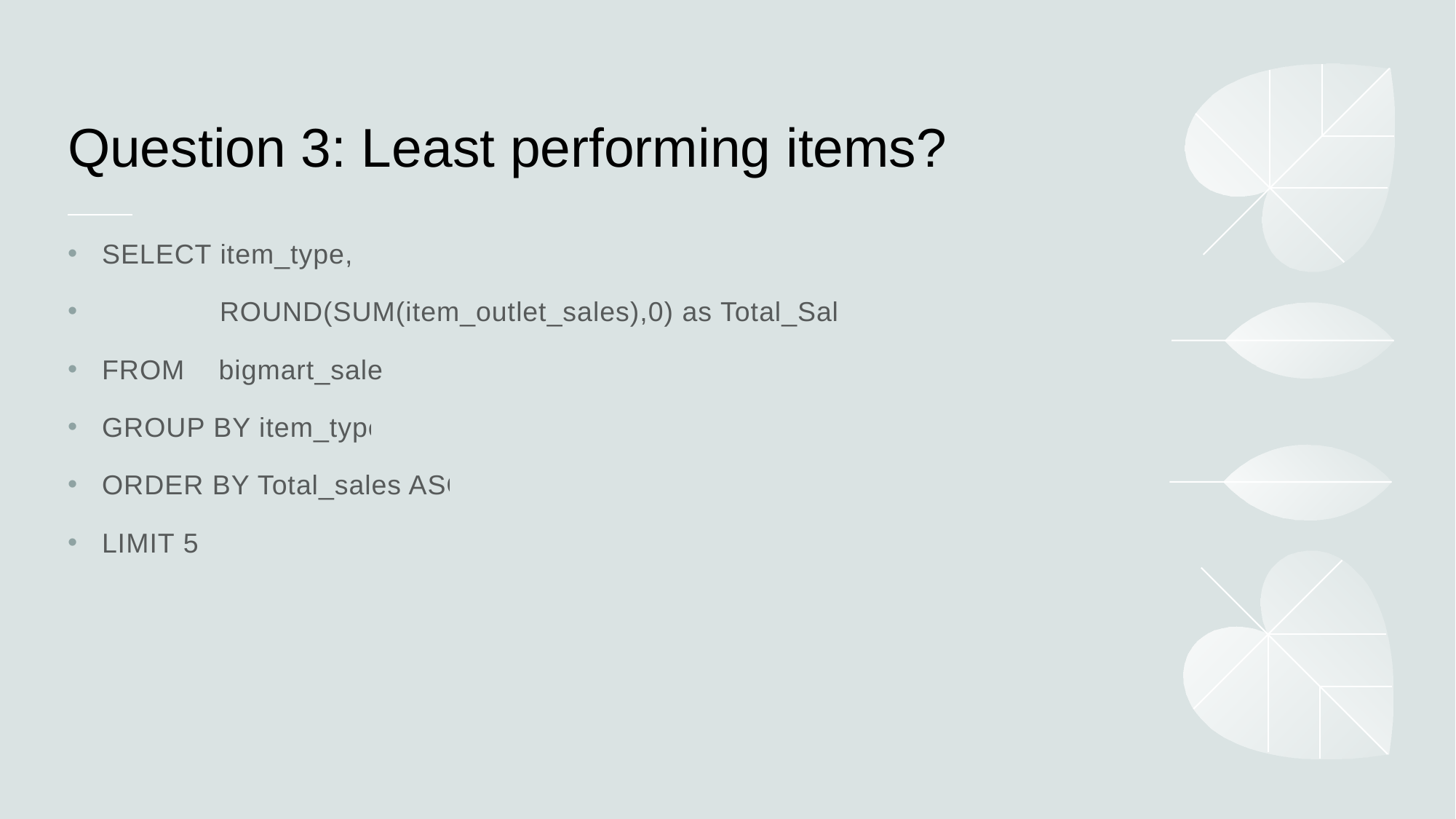

# Question 3: Least performing items?
SELECT item_type,
              ROUND(SUM(item_outlet_sales),0) as Total_Sales
FROM    bigmart_sales
GROUP BY item_type
ORDER BY Total_sales ASC
LIMIT 5;